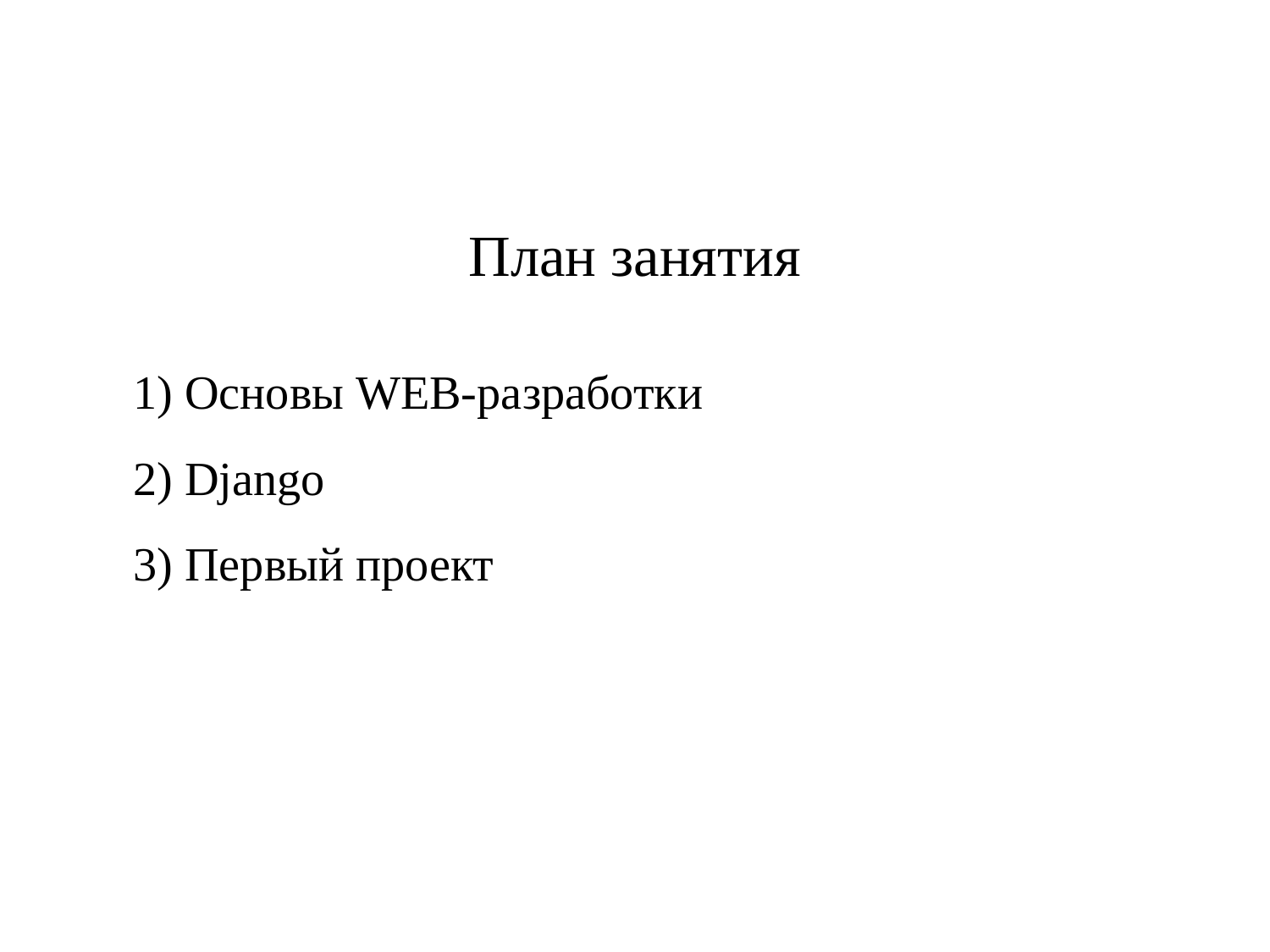

# План занятия
 Основы WEB-разработки
 Django
 Первый проект